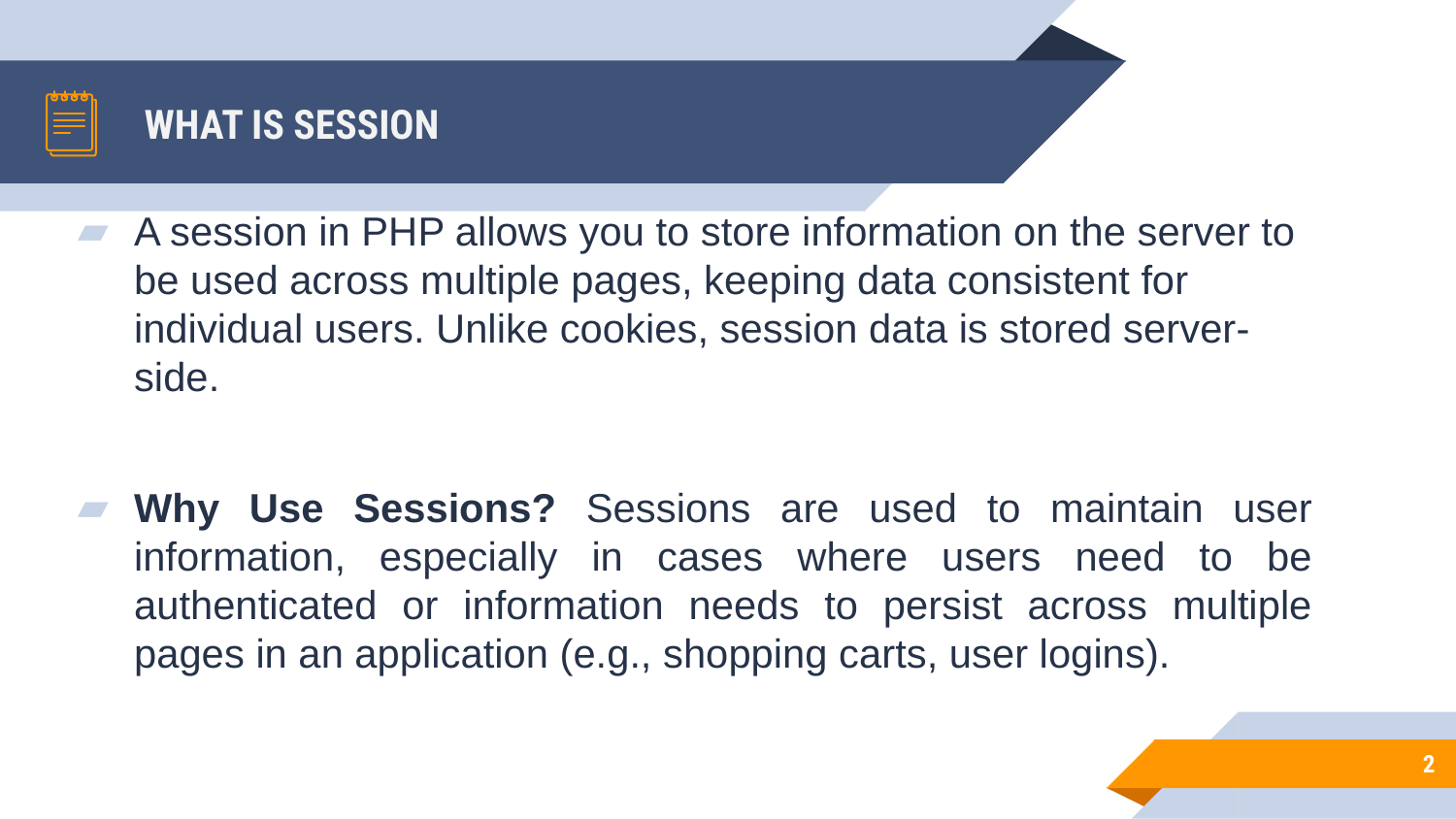

# WHAT IS SESSION

A session in PHP allows you to store information on the server to be used across multiple pages, keeping data consistent for individual users. Unlike cookies, session data is stored server-side.

Why Use Sessions? Sessions are used to maintain user information, especially in cases where users need to be authenticated or information needs to persist across multiple pages in an application (e.g., shopping carts, user logins).
2